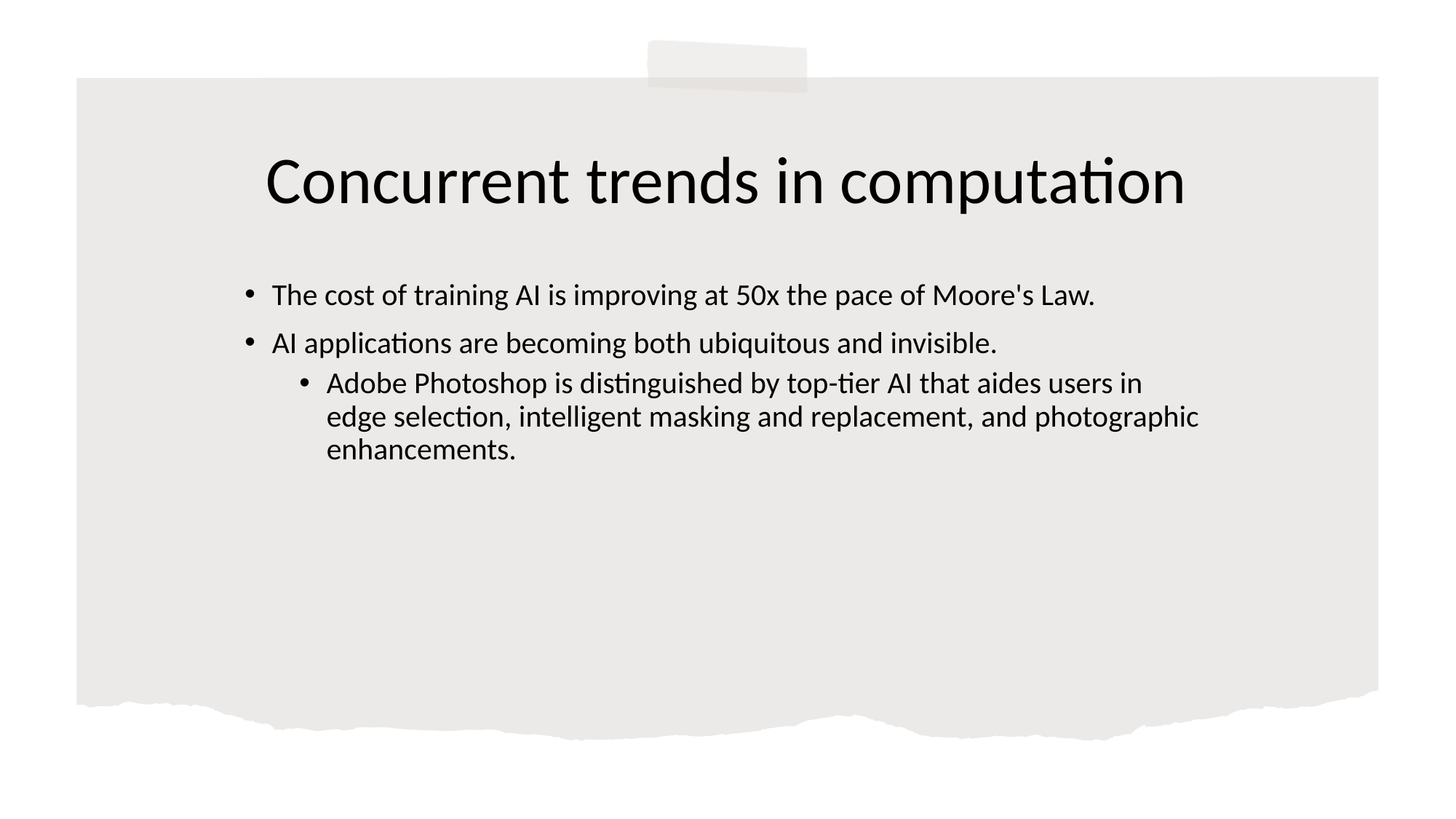

# Concurrent trends in computation
The cost of training AI is improving at 50x the pace of Moore's Law.
AI applications are becoming both ubiquitous and invisible.
Adobe Photoshop is distinguished by top-tier AI that aides users in edge selection, intelligent masking and replacement, and photographic enhancements.